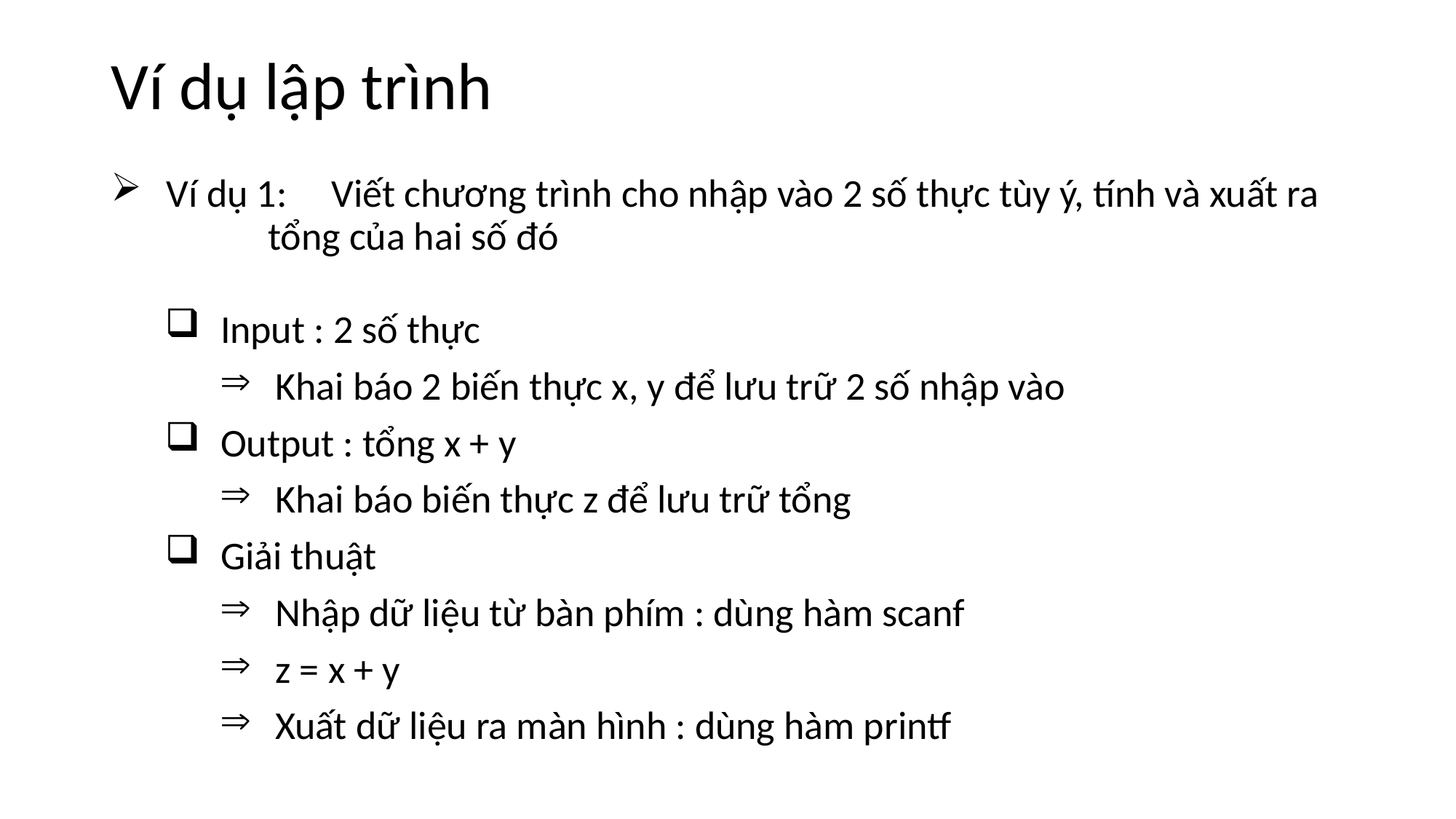

# Ví dụ lập trình
Ví dụ 1:     Viết chương trình cho nhập vào 2 số thực tùy ý, tính và xuất ra
		tổng của hai số đó

Input : 2 số thực
Khai báo 2 biến thực x, y để lưu trữ 2 số nhập vào
Output : tổng x + y
Khai báo biến thực z để lưu trữ tổng
Giải thuật
Nhập dữ liệu từ bàn phím : dùng hàm scanf
z = x + y
Xuất dữ liệu ra màn hình : dùng hàm printf